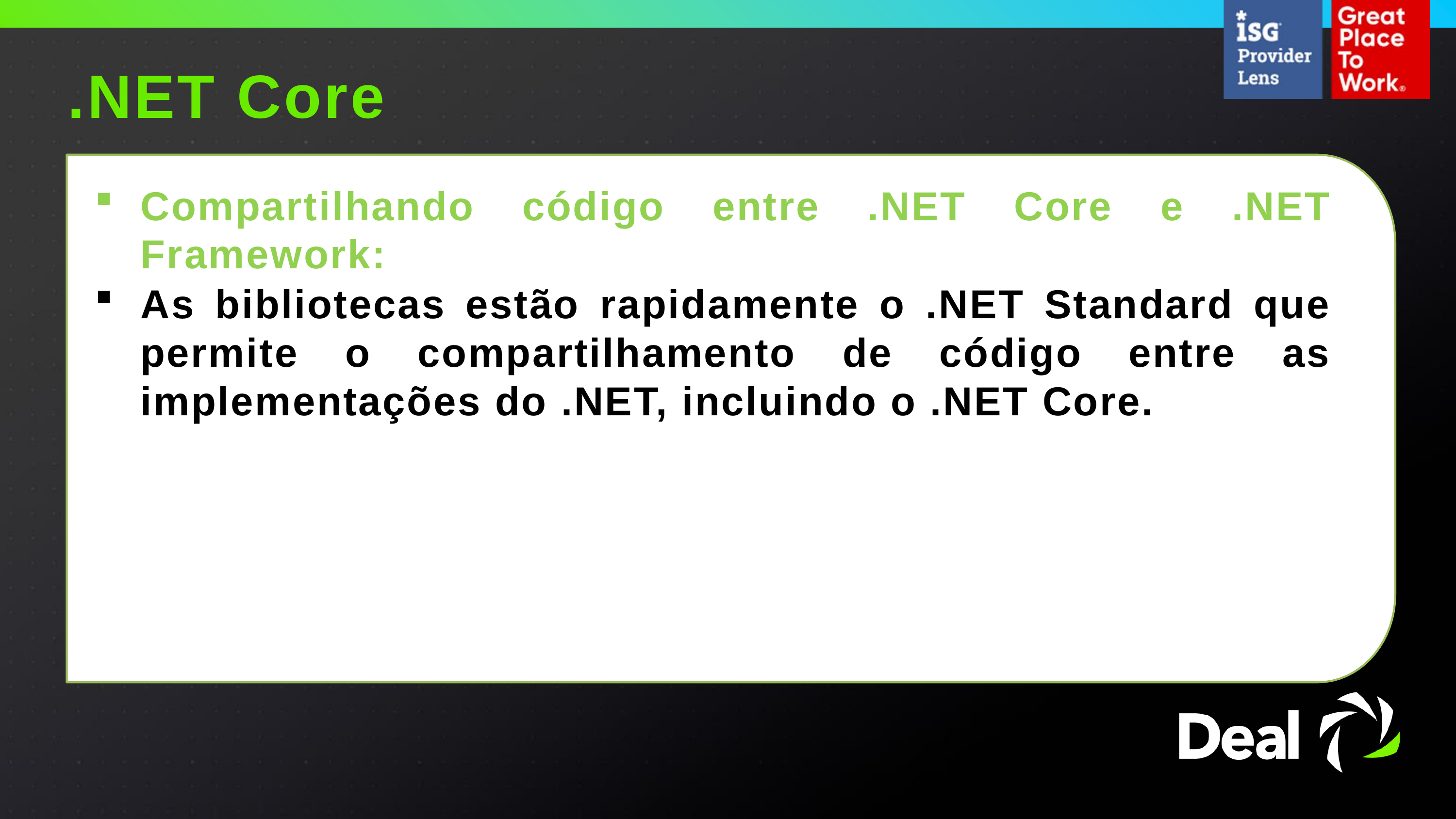

.NET Core

Compartilhando código entre .NET Core e .NET Framework:
As bibliotecas estão rapidamente o .NET Standard que permite o compartilhamento de código entre as implementações do .NET, incluindo o .NET Core.